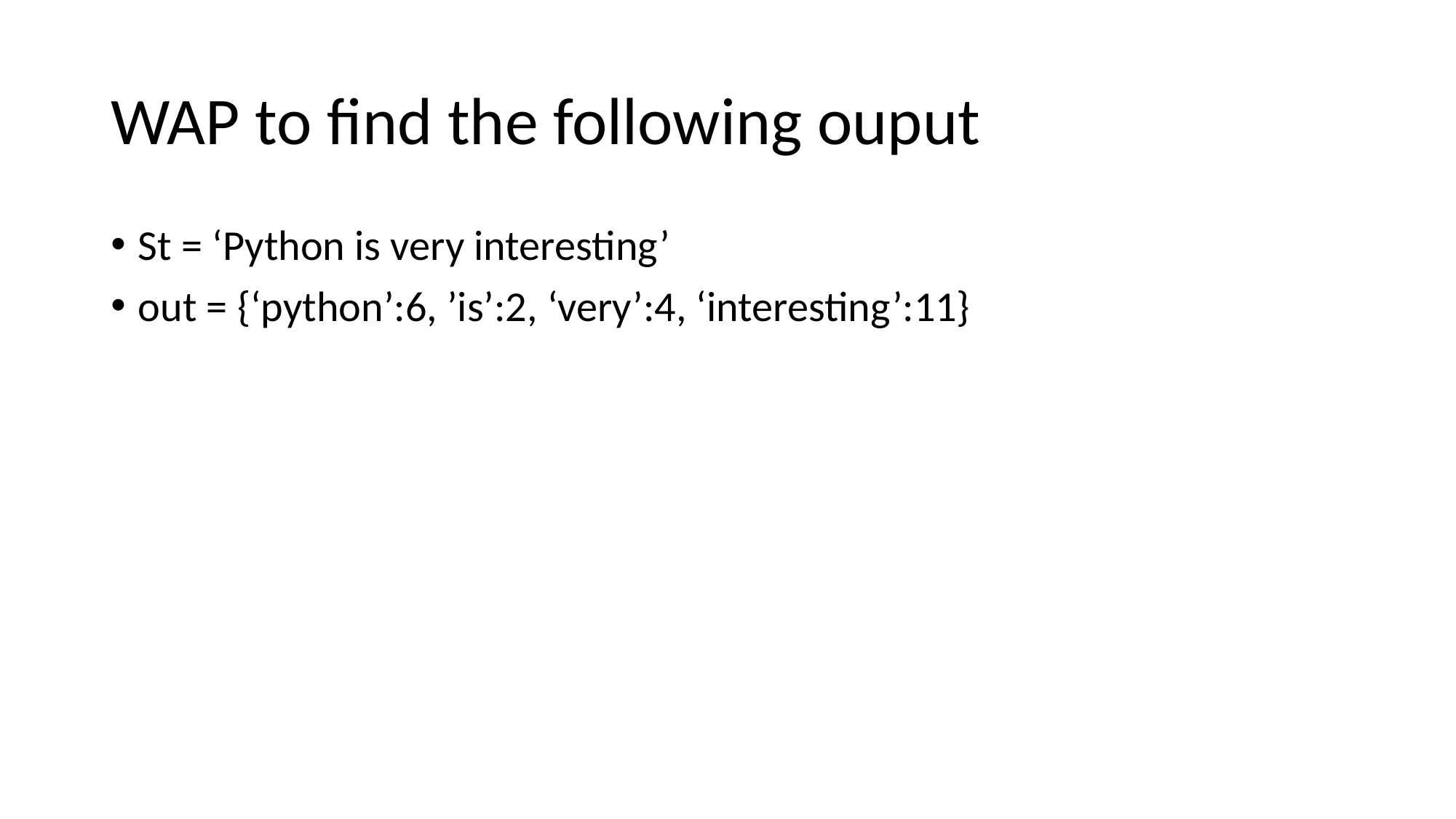

# WAP to find the following ouput
St = ‘Python is very interesting’
out = {‘python’:6, ’is’:2, ‘very’:4, ‘interesting’:11}